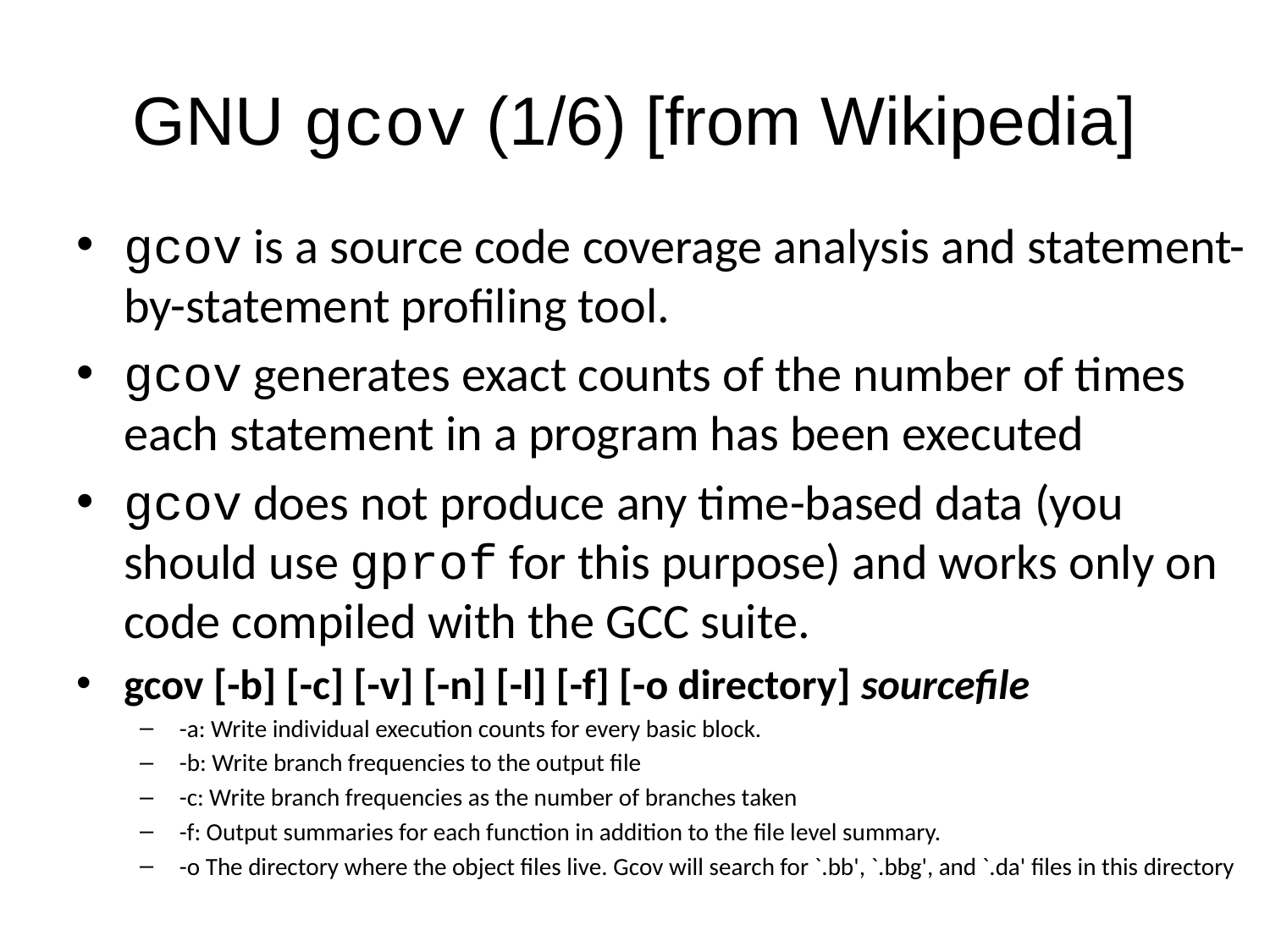

# GNU gcov (1/6) [from Wikipedia]
gcov is a source code coverage analysis and statement-by-statement profiling tool.
gcov generates exact counts of the number of times each statement in a program has been executed
gcov does not produce any time-based data (you should use gprof for this purpose) and works only on code compiled with the GCC suite.
gcov [-b] [-c] [-v] [-n] [-l] [-f] [-o directory] sourcefile
-a: Write individual execution counts for every basic block.
-b: Write branch frequencies to the output file
-c: Write branch frequencies as the number of branches taken
-f: Output summaries for each function in addition to the file level summary.
-o The directory where the object files live. Gcov will search for `.bb', `.bbg', and `.da' files in this directory